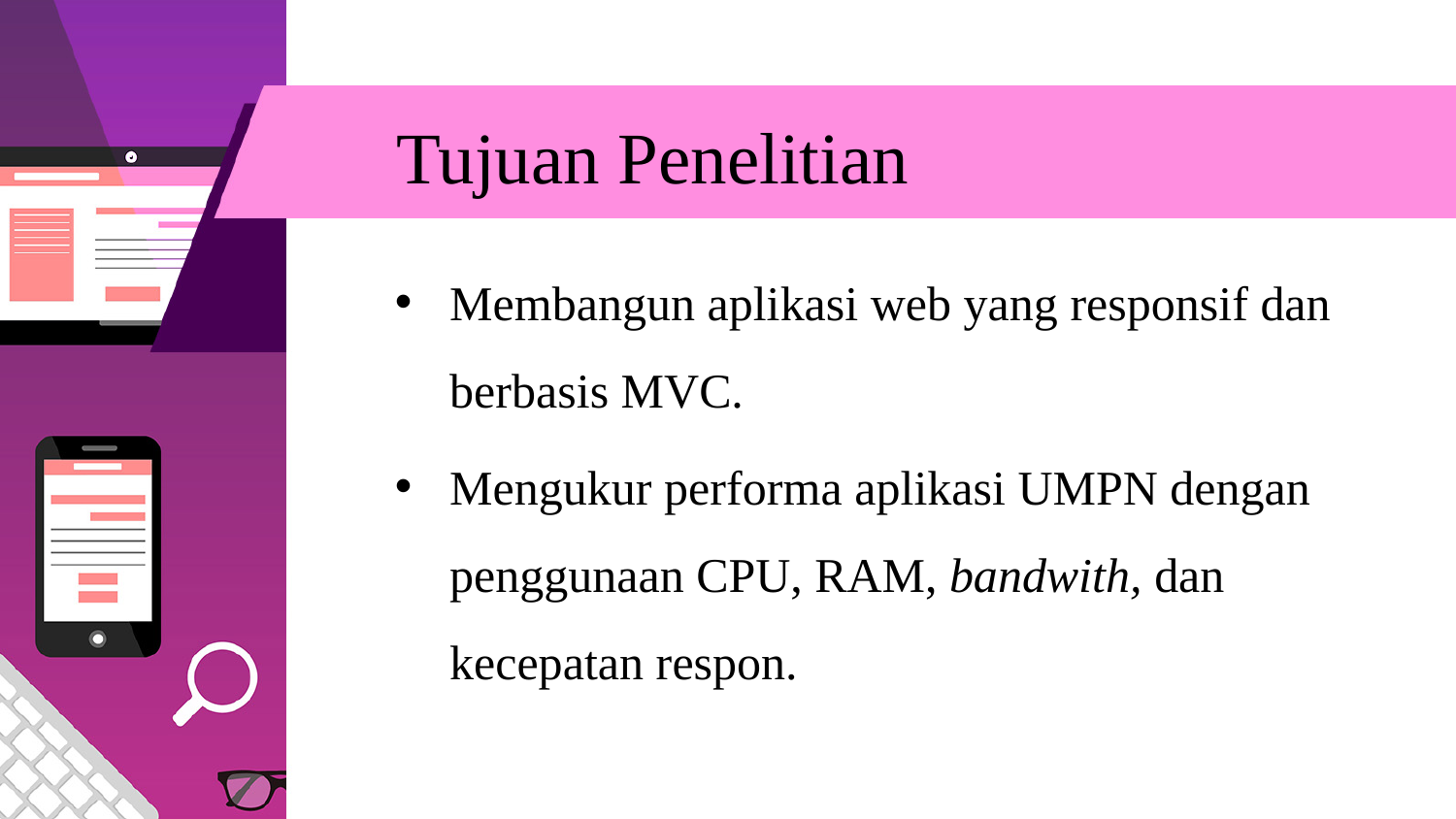

# Tujuan Penelitian
Membangun aplikasi web yang responsif dan berbasis MVC.
Mengukur performa aplikasi UMPN dengan penggunaan CPU, RAM, bandwith, dan kecepatan respon.